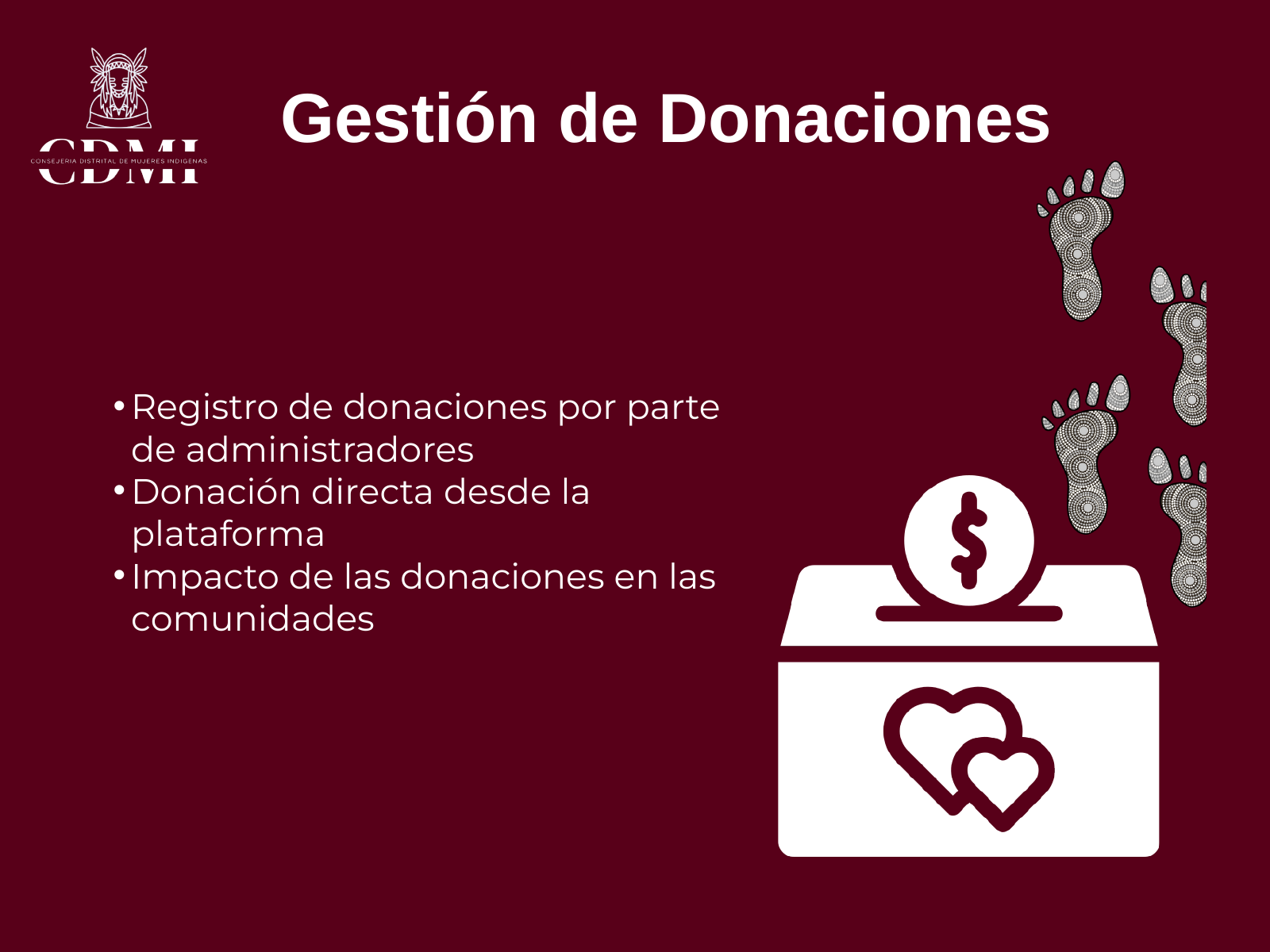

Gestión de Donaciones

Registro de donaciones por parte de administradores
Donación directa desde la plataforma
Impacto de las donaciones en las comunidades